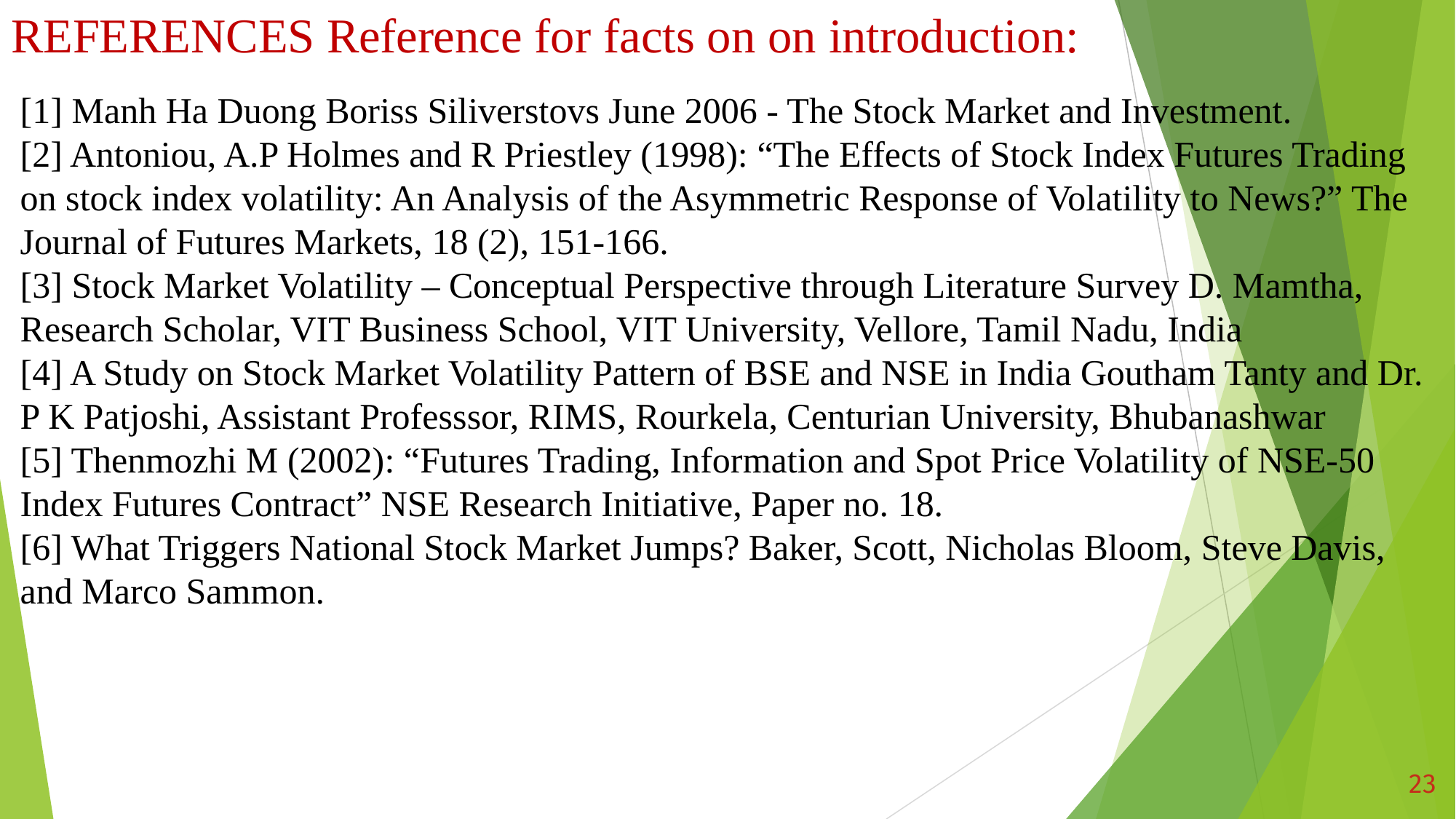

REFERENCES Reference for facts on on introduction:
[1] Manh Ha Duong Boriss Siliverstovs June 2006 - The Stock Market and Investment.
[2] Antoniou, A.P Holmes and R Priestley (1998): “The Effects of Stock Index Futures Trading on stock index volatility: An Analysis of the Asymmetric Response of Volatility to News?” The Journal of Futures Markets, 18 (2), 151-166.
[3] Stock Market Volatility – Conceptual Perspective through Literature Survey D. Mamtha, Research Scholar, VIT Business School, VIT University, Vellore, Tamil Nadu, India
[4] A Study on Stock Market Volatility Pattern of BSE and NSE in India Goutham Tanty and Dr. P K Patjoshi, Assistant Professsor, RIMS, Rourkela, Centurian University, Bhubanashwar
[5] Thenmozhi M (2002): “Futures Trading, Information and Spot Price Volatility of NSE-50 Index Futures Contract” NSE Research Initiative, Paper no. 18.
[6] What Triggers National Stock Market Jumps? Baker, Scott, Nicholas Bloom, Steve Davis, and Marco Sammon.
23